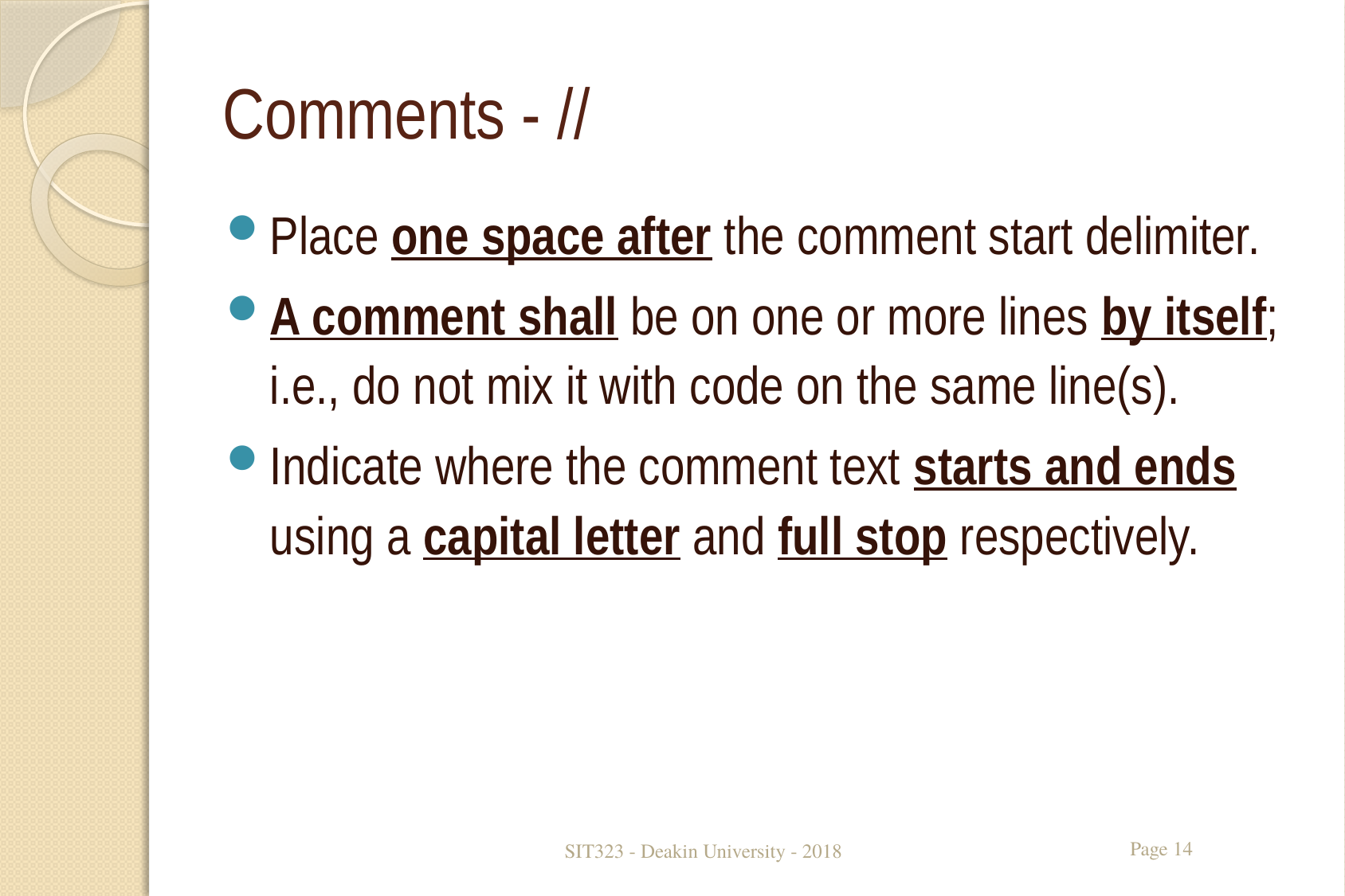

# Comments - //
Place one space after the comment start delimiter.
A comment shall be on one or more lines by itself;
i.e., do not mix it with code on the same line(s).
Indicate where the comment text starts and ends using a capital letter and full stop respectively.
SIT323 - Deakin University - 2018
Page 14